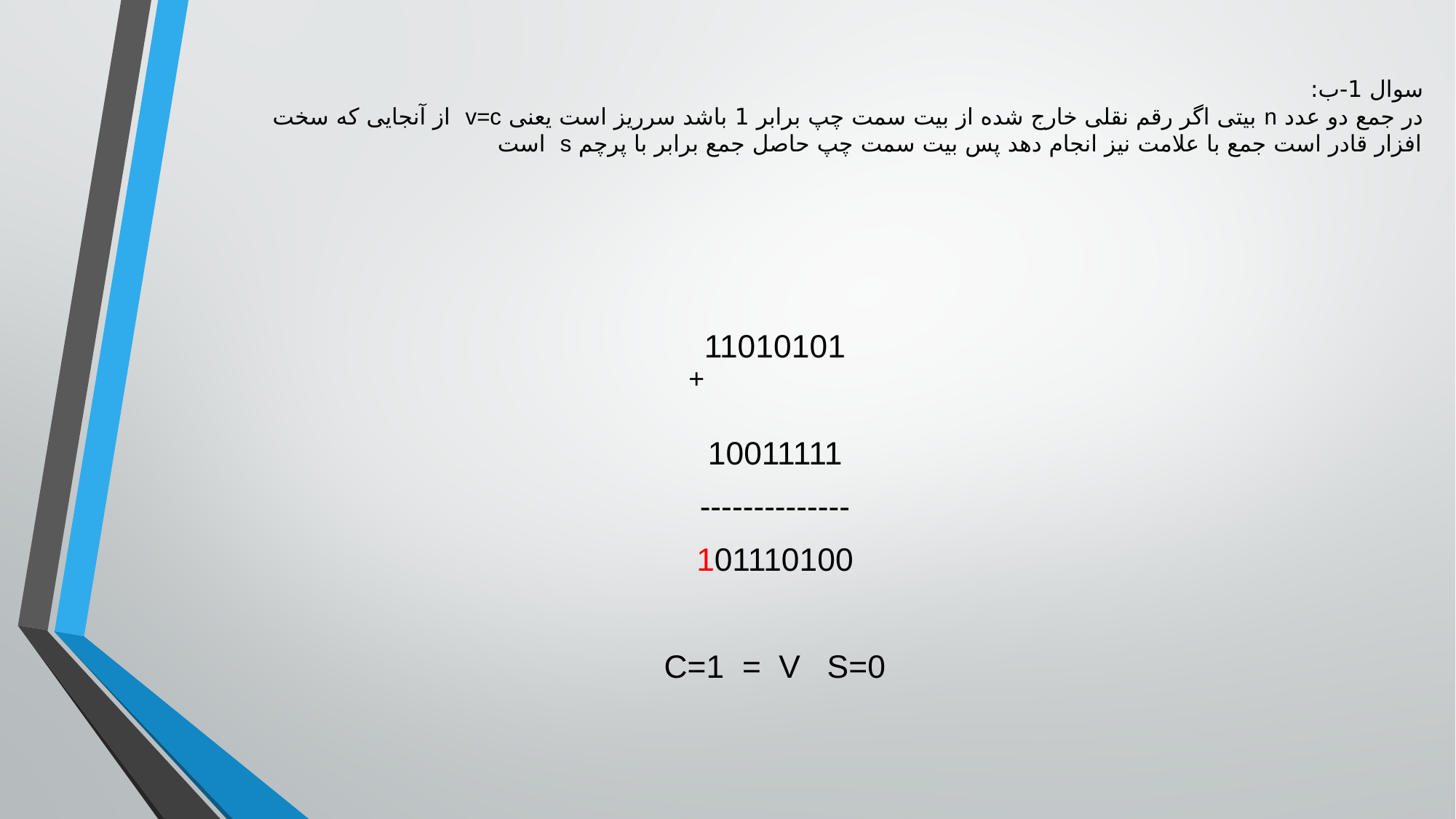

# سوال 1-ب: در جمع دو عدد n بیتی اگر رقم نقلی خارج شده از بیت سمت چپ برابر 1 باشد سرریز است یعنی v=c  از آنجایی که سخت افزار قادر است جمع با علامت نیز انجام دهد پس بیت سمت چپ حاصل جمع برابر با پرچم s  است
11010101

10011111
--------------
101110100

C=1  =  V   S=0
+